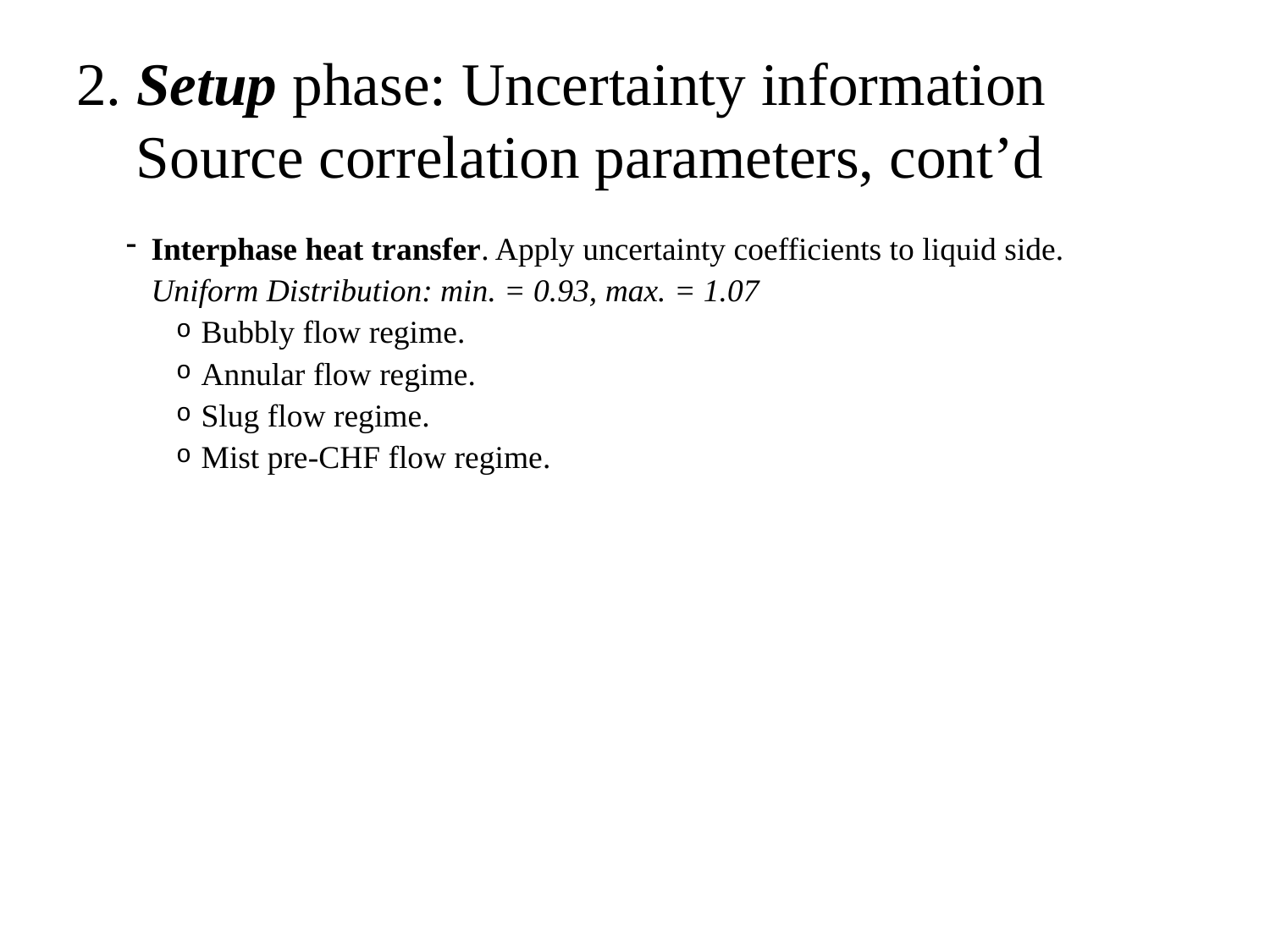

# 2. Setup phase: Uncertainty information Source correlation parameters, cont’d
Interphase heat transfer. Apply uncertainty coefficients to liquid side.
Uniform Distribution: min. = 0.93, max. = 1.07
Bubbly flow regime.
Annular flow regime.
Slug flow regime.
Mist pre-CHF flow regime.